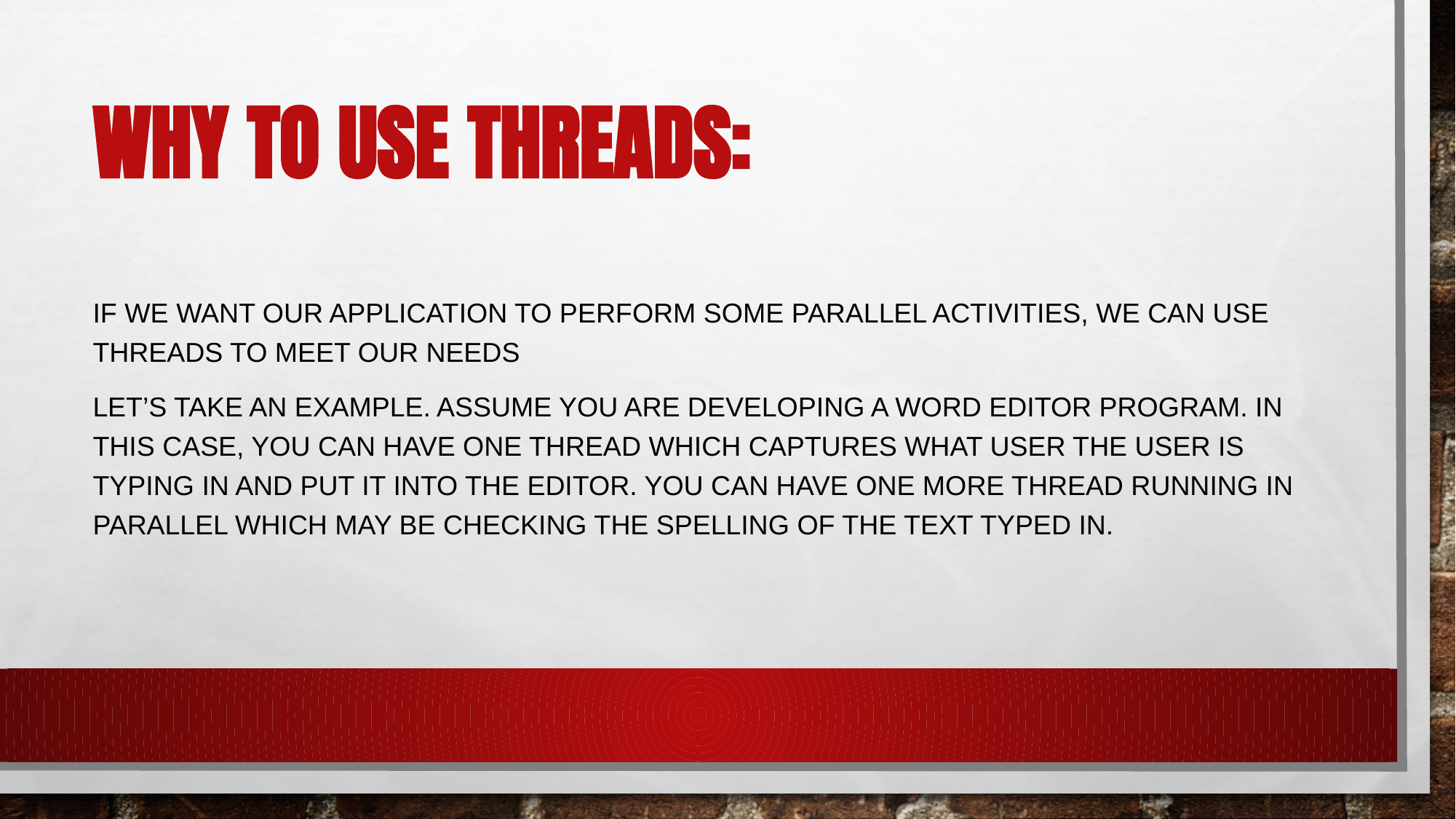

# Why to use Threads:
If we want our application to perform some parallel activities, we can use threads to meet our needs
Let’s take an example. Assume you are developing a word editor program. In this case, you can have one thread which captures what user the user is typing in and put it into the editor. You can have one more thread running in parallel which may be checking the spelling of the text typed in.